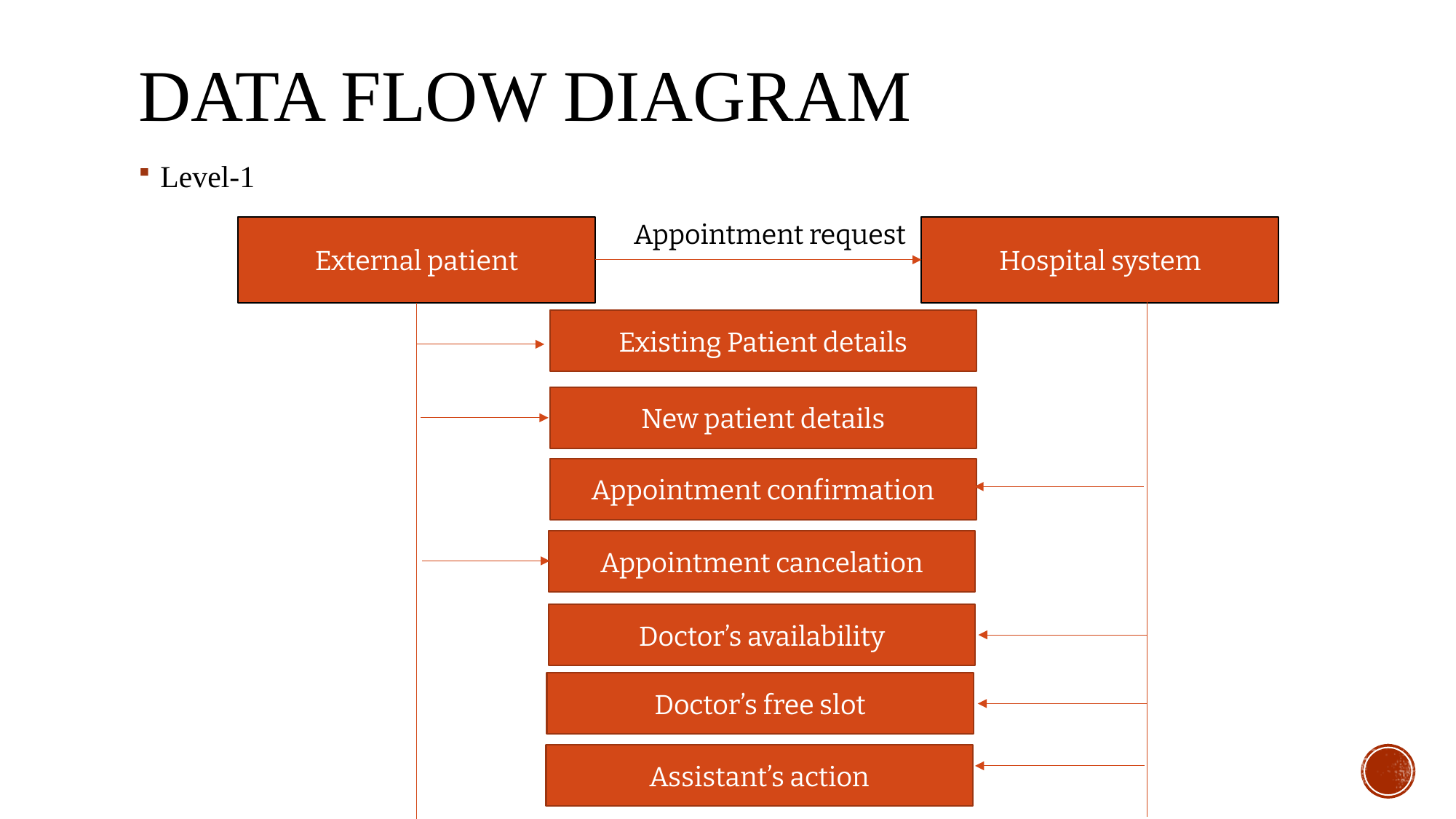

# Data flow diagram
Level-1
External patient
Appointment request
Hospital system
Existing Patient details
New patient details
Appointment confirmation
Appointment cancelation
Doctor’s availability
Doctor’s free slot
Assistant’s action